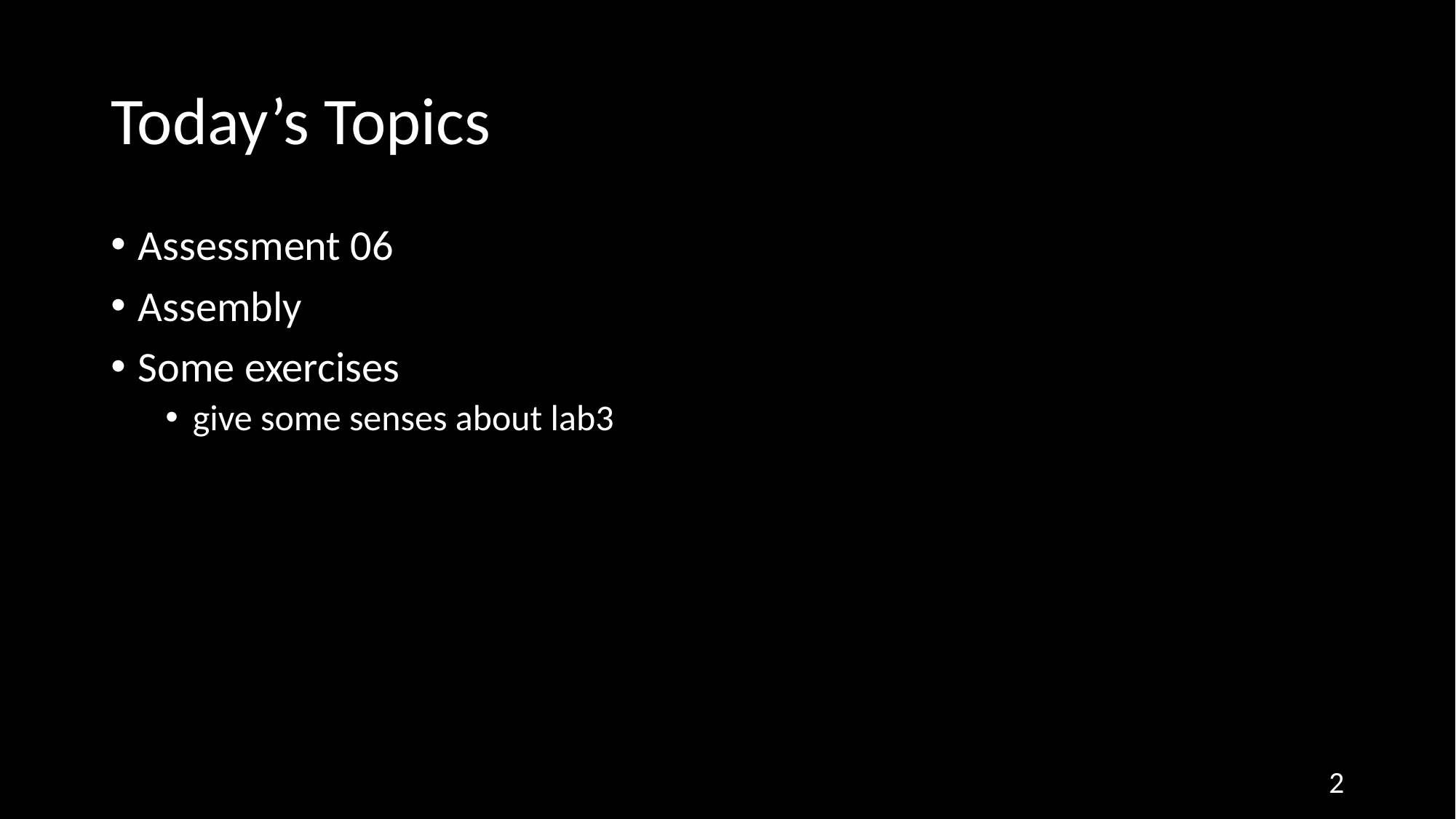

# Today’s Topics
Assessment 06
Assembly
Some exercises
give some senses about lab3
2